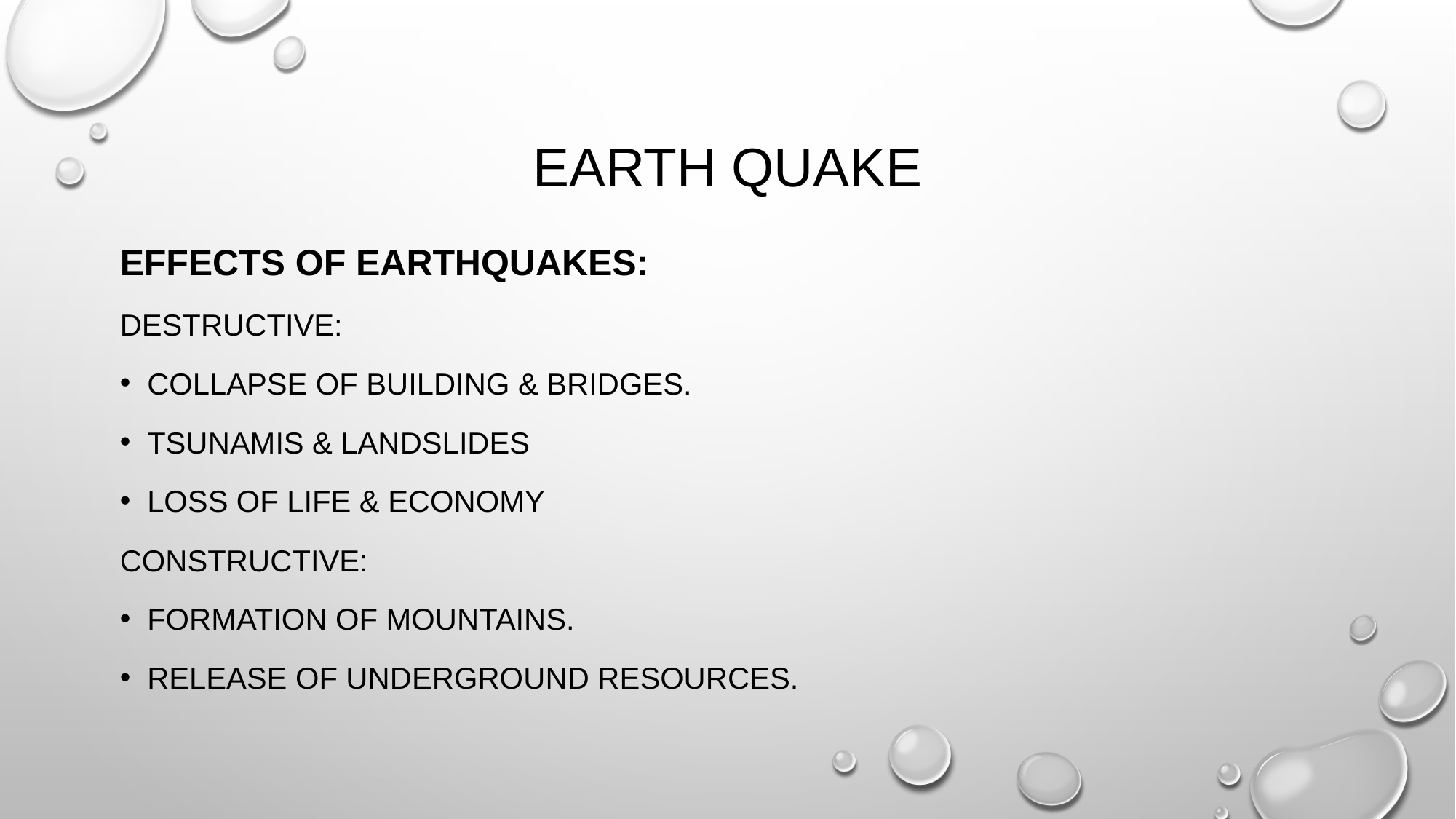

# Earth quake
Effects of earthquakes:
Destructive:
Collapse of building & bridges.
Tsunamis & landslides
Loss of life & economy
Constructive:
Formation of mountains.
Release of underground resources.